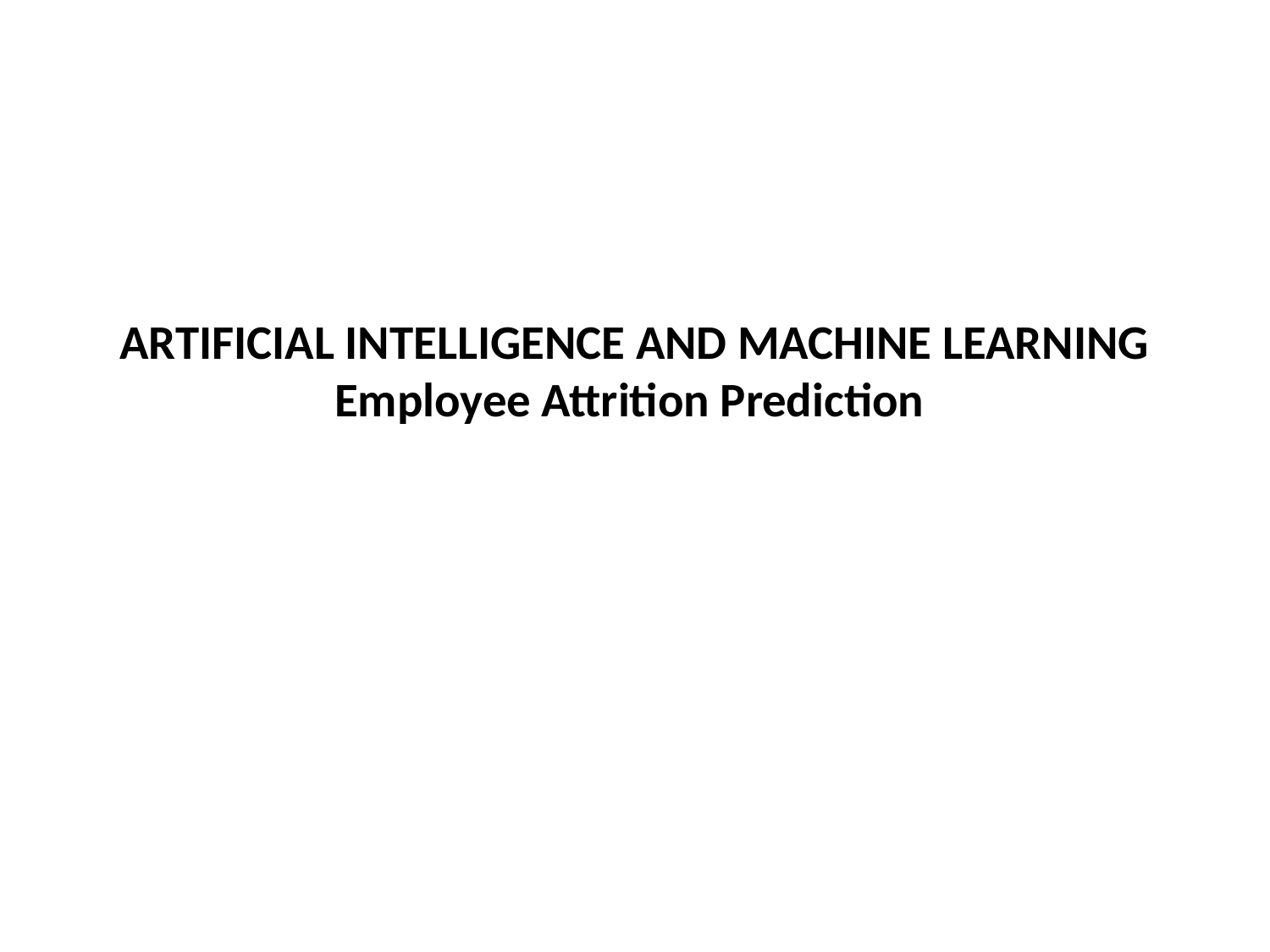

# ARTIFICIAL INTELLIGENCE AND MACHINE LEARNING Employee Attrition Prediction